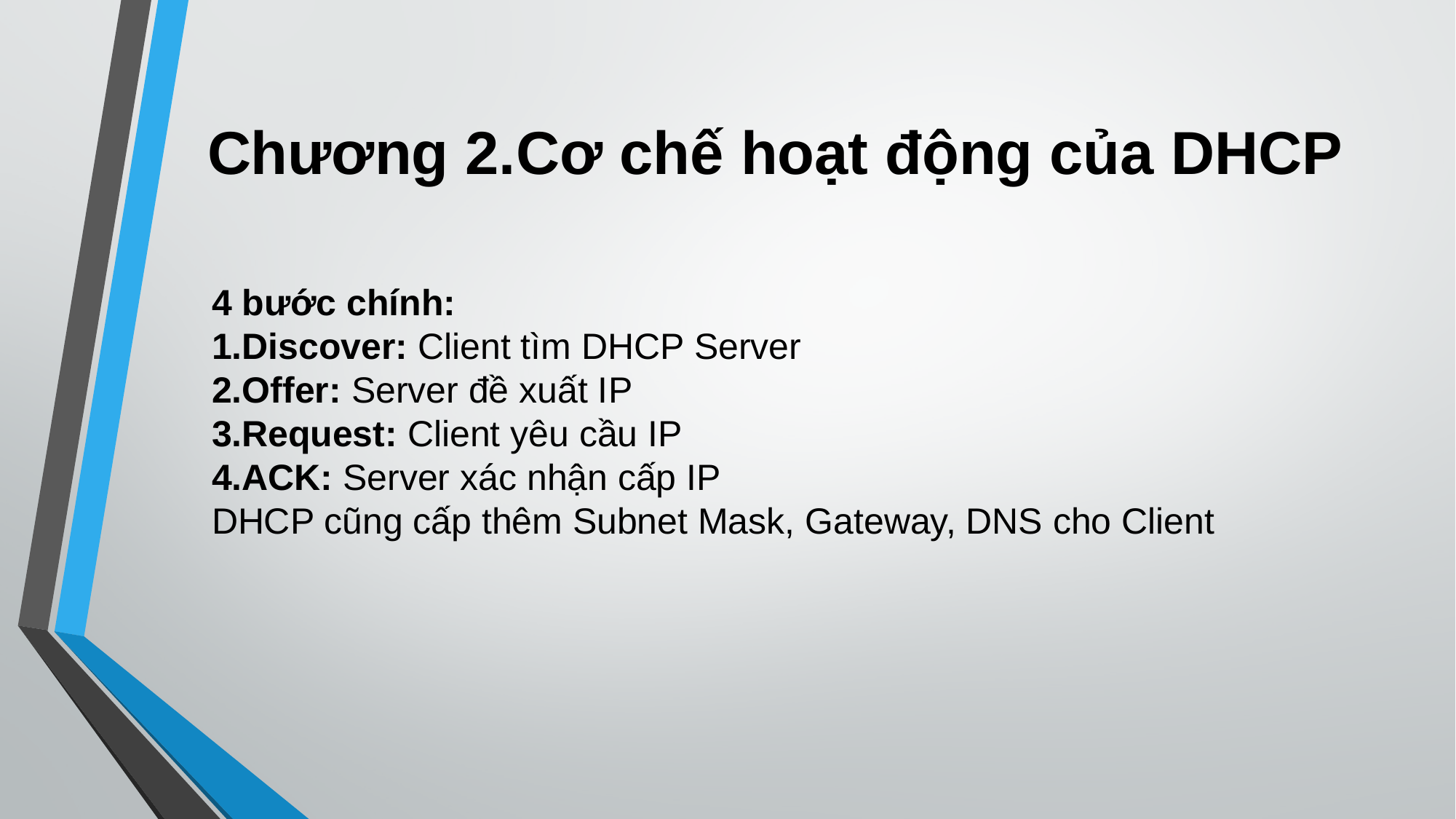

# Chương 2.Cơ chế hoạt động của DHCP
4 bước chính:
Discover: Client tìm DHCP Server
Offer: Server đề xuất IP
Request: Client yêu cầu IP
ACK: Server xác nhận cấp IP
DHCP cũng cấp thêm Subnet Mask, Gateway, DNS cho Client